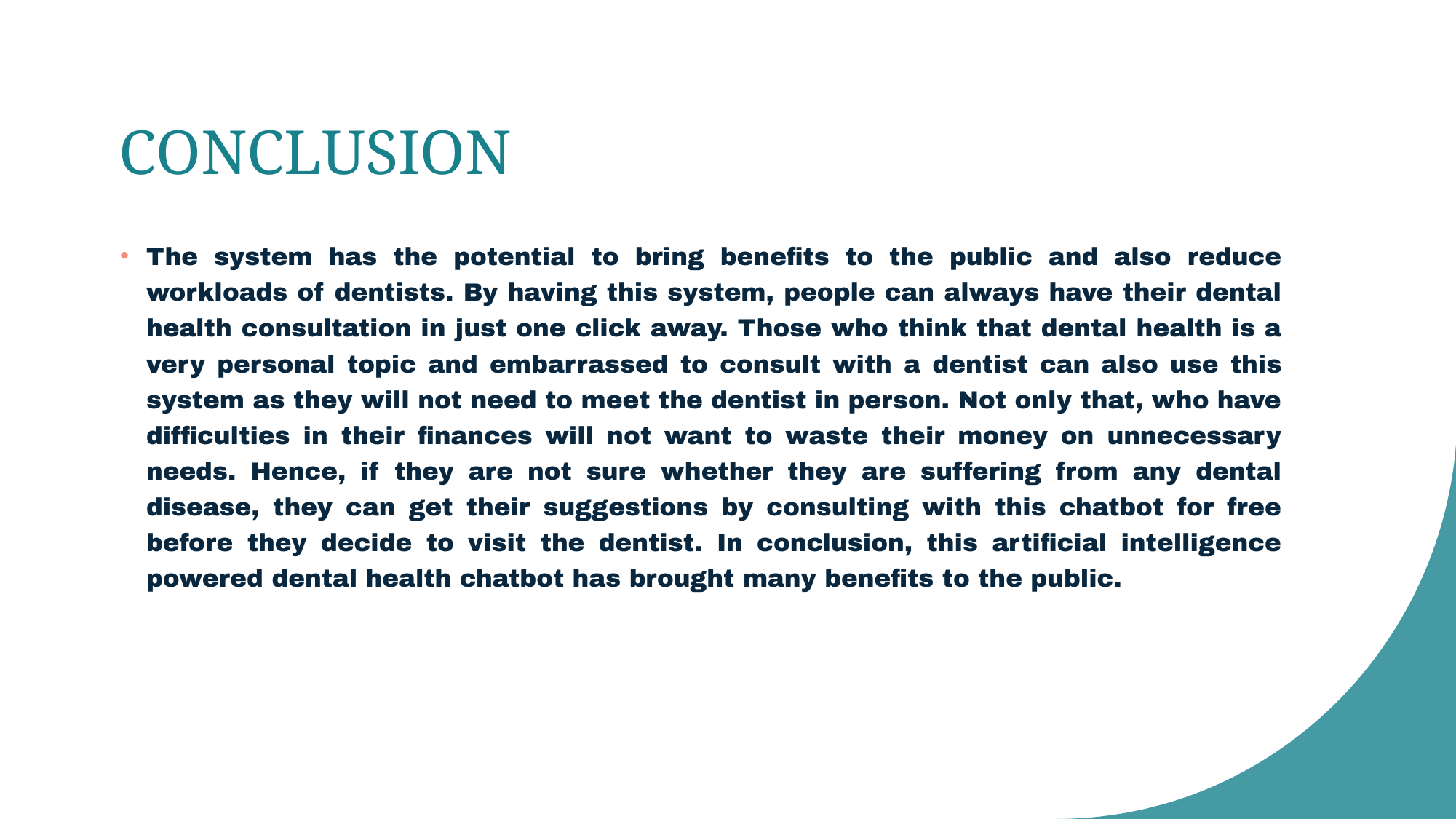

# CONCLUSION
The system has the potential to bring benefits to the public and also reduce workloads of dentists. By having this system, people can always have their dental health consultation in just one click away. Those who think that dental health is a very personal topic and embarrassed to consult with a dentist can also use this system as they will not need to meet the dentist in person. Not only that, who have difficulties in their finances will not want to waste their money on unnecessary needs. Hence, if they are not sure whether they are suffering from any dental disease, they can get their suggestions by consulting with this chatbot for free before they decide to visit the dentist. In conclusion, this artificial intelligence powered dental health chatbot has brought many benefits to the public.